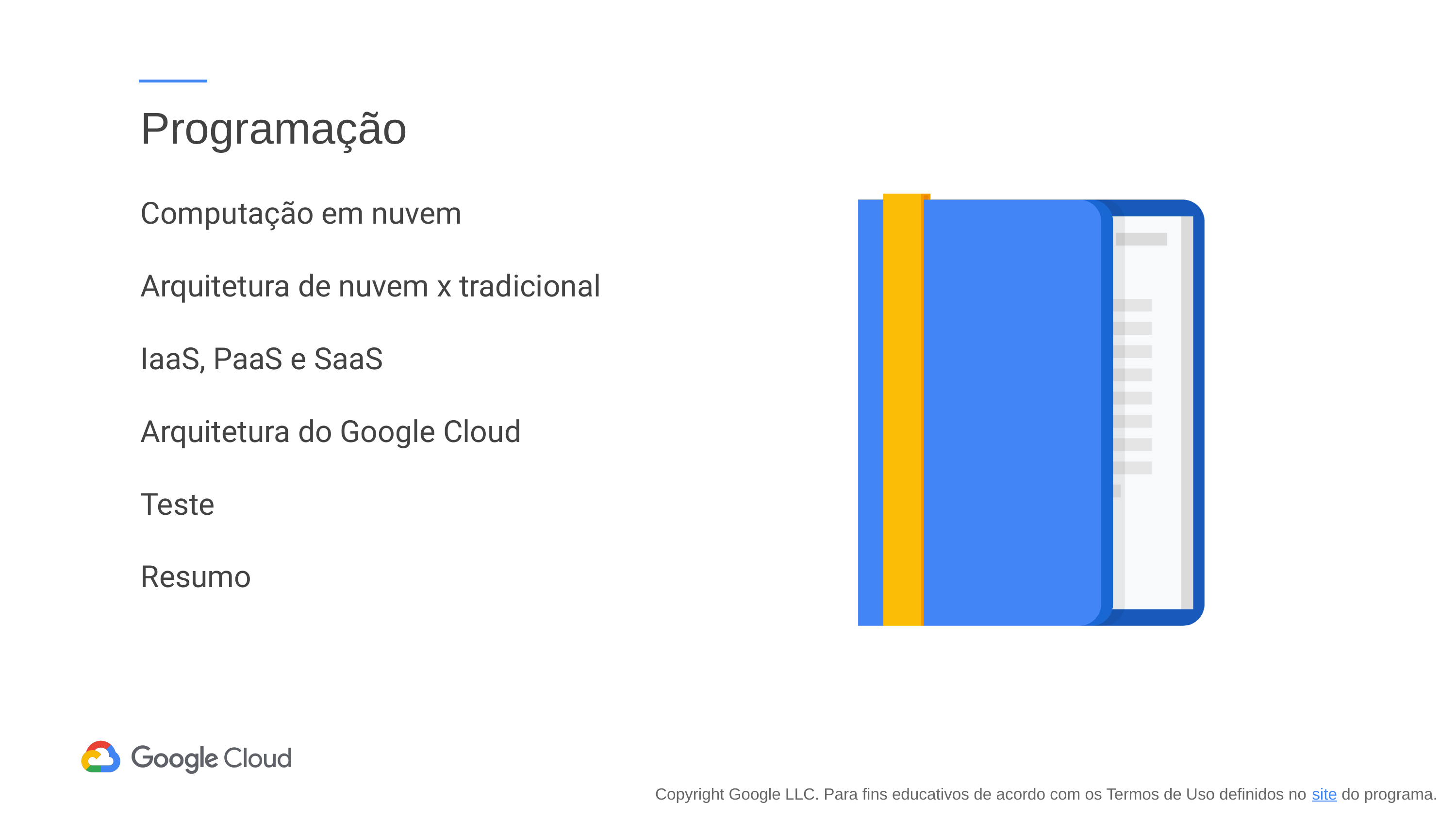

# Programação
Computação em nuvem

Arquitetura de nuvem x tradicional

IaaS, PaaS e SaaS

Arquitetura do Google Cloud

Teste

Resumo
Copyright Google LLC. Para fins educativos de acordo com os Termos de Uso definidos no site do programa.